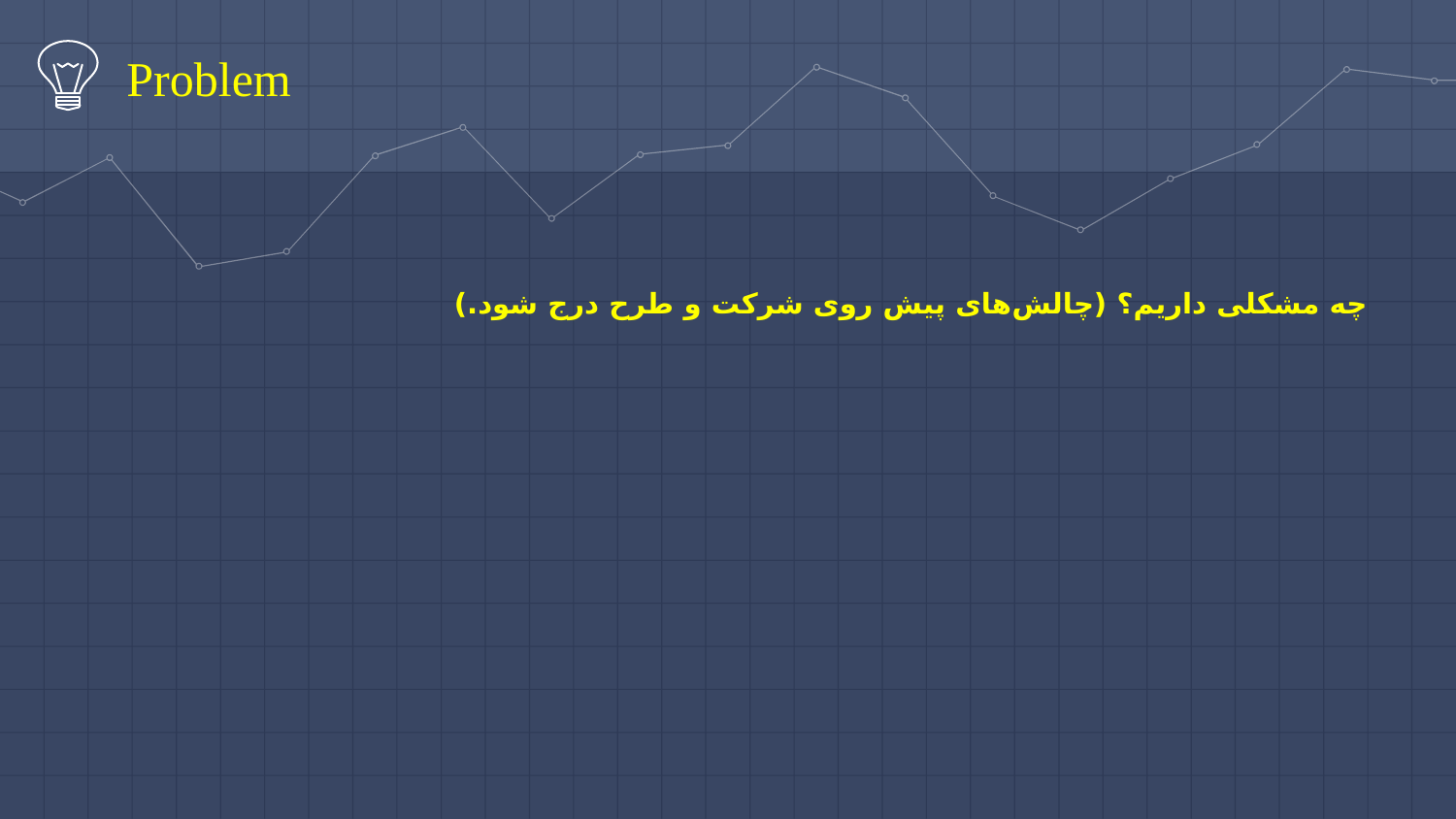

Problem
چه مشکلی داریم؟ (چالش‌های پیش روی شرکت و طرح درج شود.)